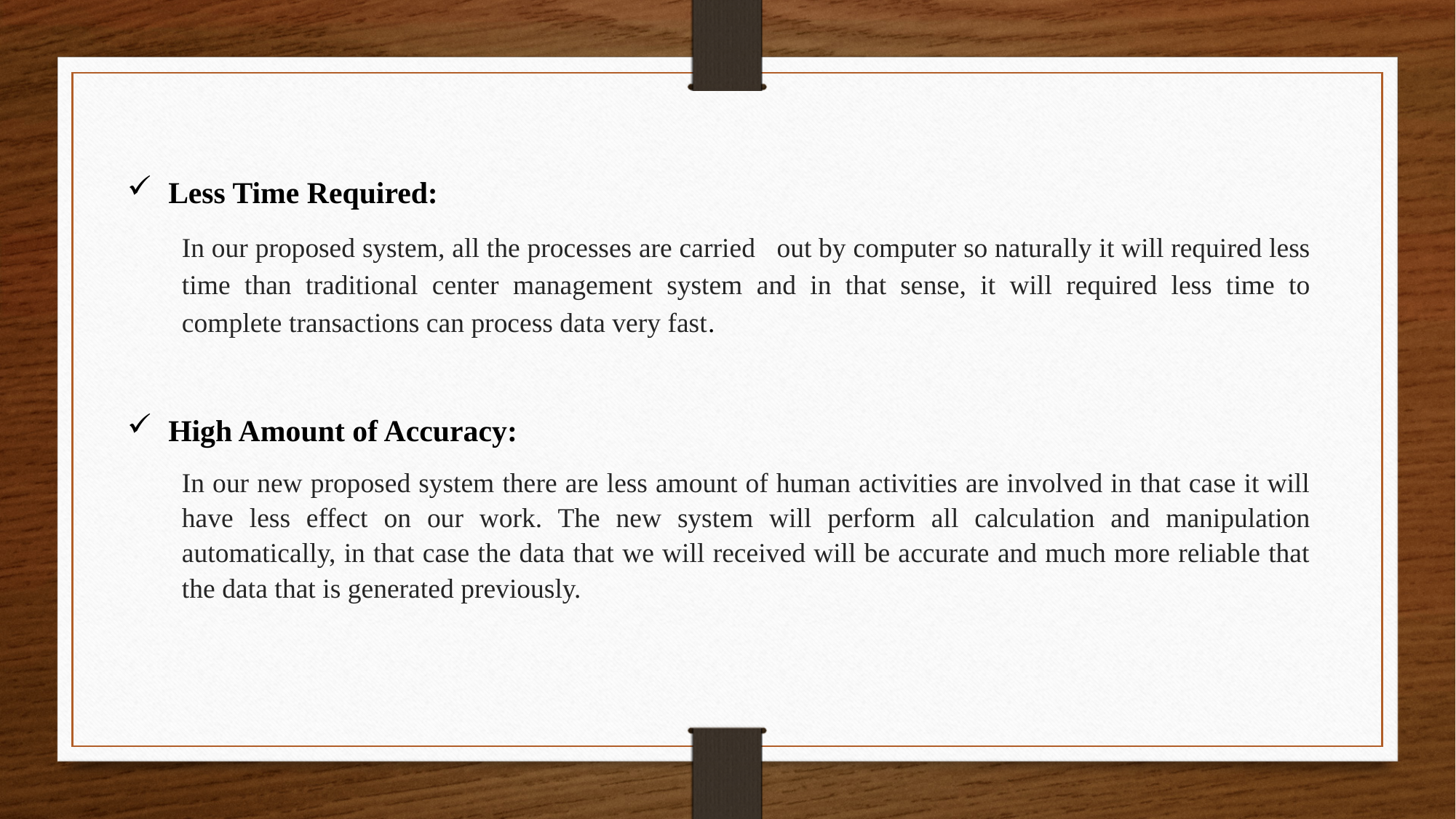

Less Time Required:
In our proposed system, all the processes are carried   out by computer so naturally it will required less time than traditional center management system and in that sense, it will required less time to complete transactions can process data very fast.

High Amount of Accuracy:
In our new proposed system there are less amount of human activities are involved in that case it will have less effect on our work. The new system will perform all calculation and manipulation automatically, in that case the data that we will received will be accurate and much more reliable that the data that is generated previously.